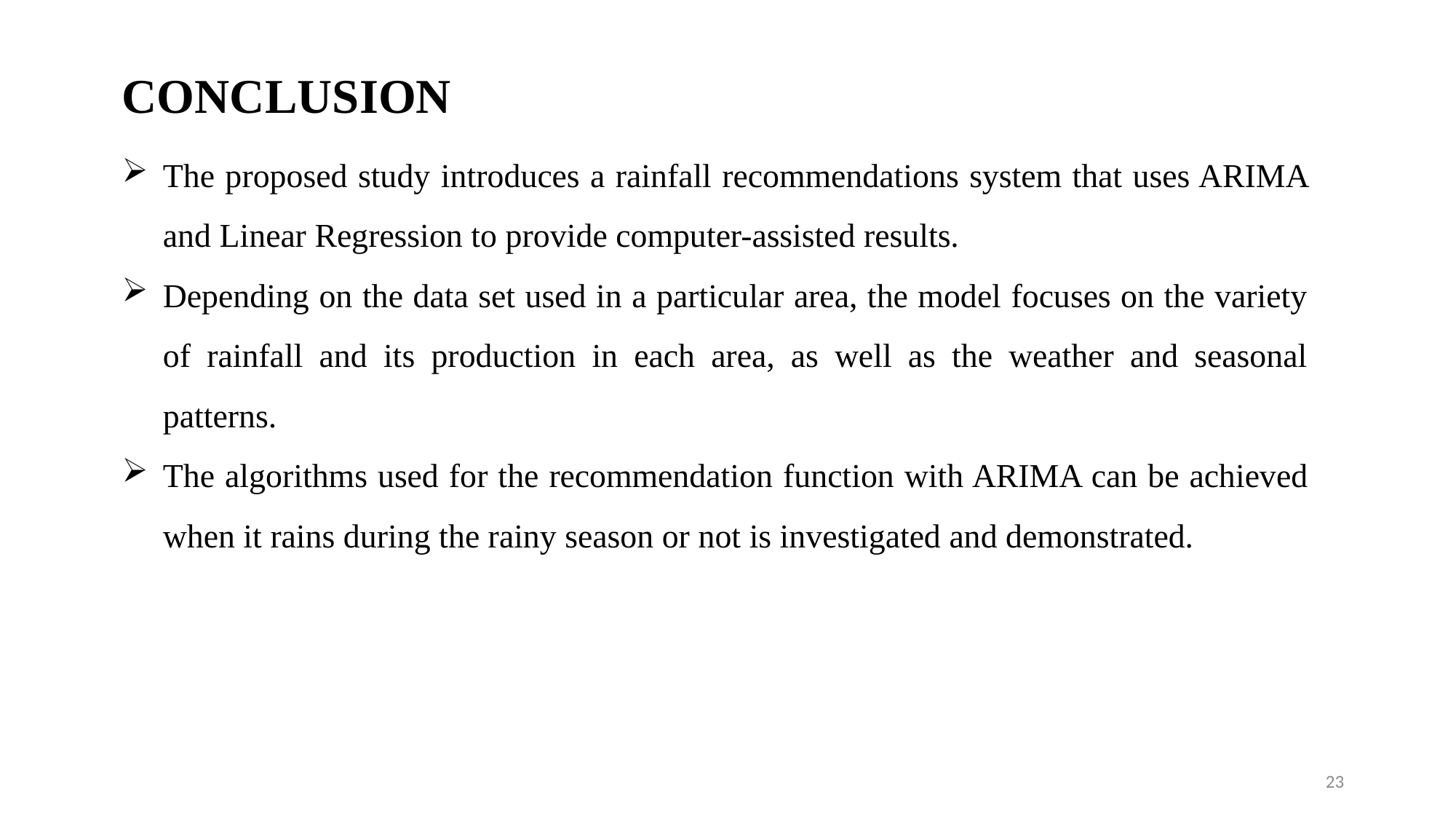

CONCLUSION
The proposed study introduces a rainfall recommendations system that uses ARIMA and Linear Regression to provide computer-assisted results.
Depending on the data set used in a particular area, the model focuses on the variety of rainfall and its production in each area, as well as the weather and seasonal patterns.
The algorithms used for the recommendation function with ARIMA can be achieved when it rains during the rainy season or not is investigated and demonstrated.
23